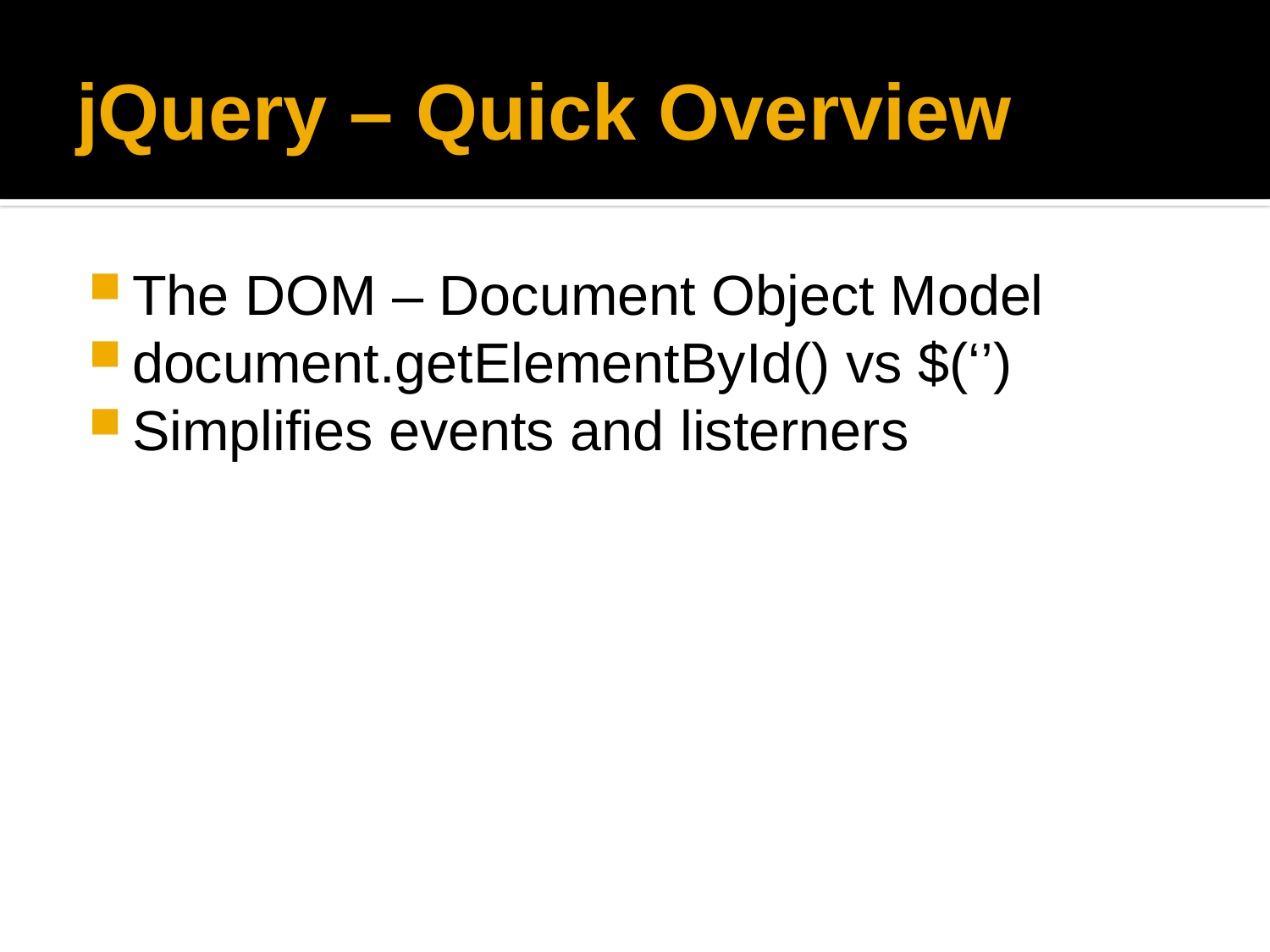

# jQuery – Quick Overview
The DOM – Document Object Model
document.getElementById() vs $(‘’)
Simplifies events and listerners